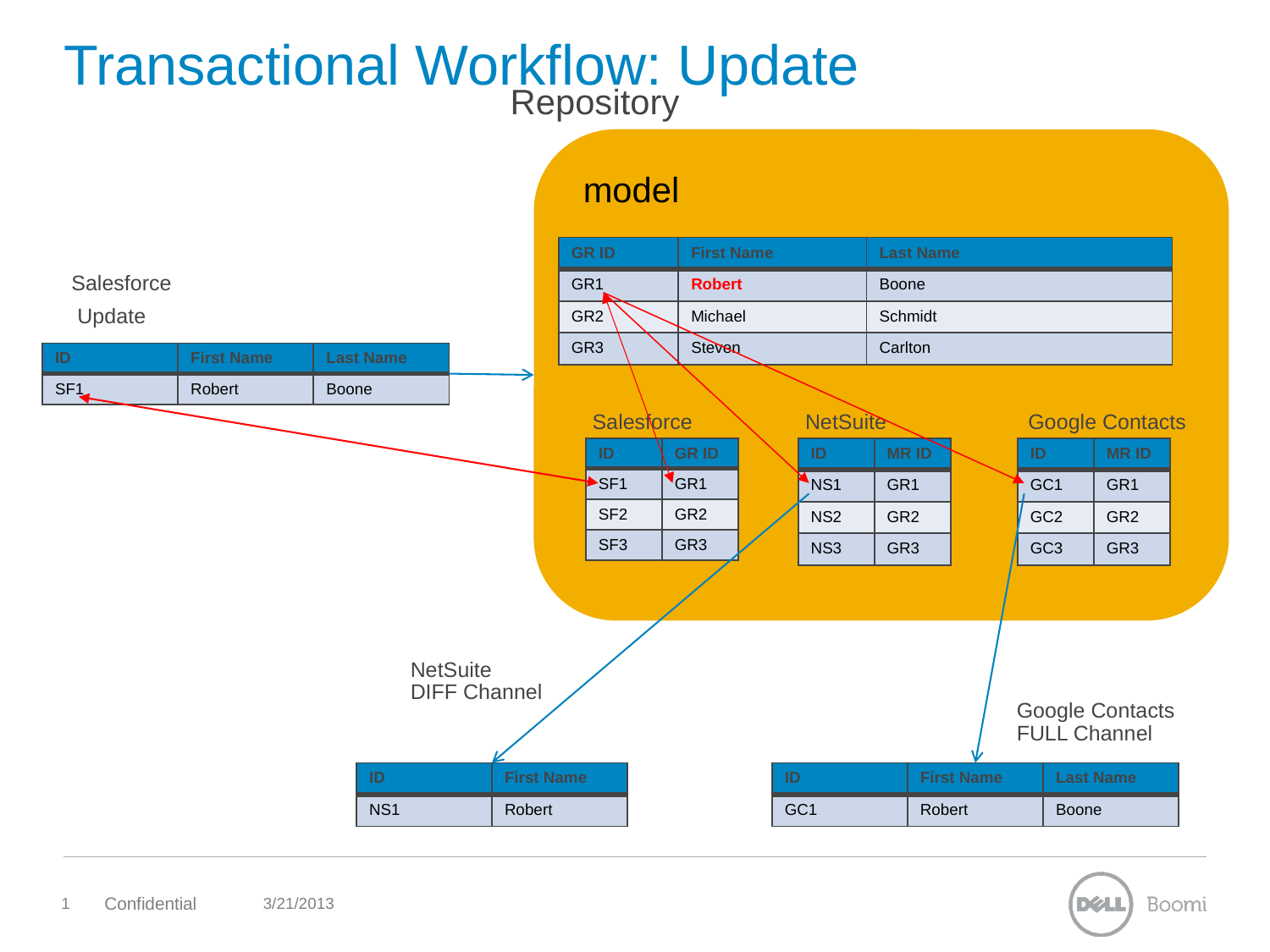

# Transactional Workflow: Update
Repository
model
| GR ID | First Name | Last Name |
| --- | --- | --- |
| GR1 | Robert | Boone |
| GR2 | Michael | Schmidt |
| GR3 | Steven | Carlton |
| MR ID | First Name | Last Name |
| --- | --- | --- |
| MR1 | Bob | Boone |
| MR2 | Michael | Schmidt |
| MR3 | Steven | Carlton |
Salesforce
 Update
| ID | First Name | Last Name |
| --- | --- | --- |
| SF1 | Robert | Boone |
Salesforce
NetSuite
Google Contacts
| ID | GR ID |
| --- | --- |
| SF1 | GR1 |
| SF2 | GR2 |
| SF3 | GR3 |
| ID | MR ID |
| --- | --- |
| NS1 | GR1 |
| NS2 | GR2 |
| NS3 | GR3 |
| ID | MR ID |
| --- | --- |
| GC1 | GR1 |
| GC2 | GR2 |
| GC3 | GR3 |
NetSuite
DIFF Channel
Google Contacts
FULL Channel
| ID | First Name |
| --- | --- |
| NS1 | Robert |
| ID | First Name | Last Name |
| --- | --- | --- |
| GC1 | Robert | Boone |